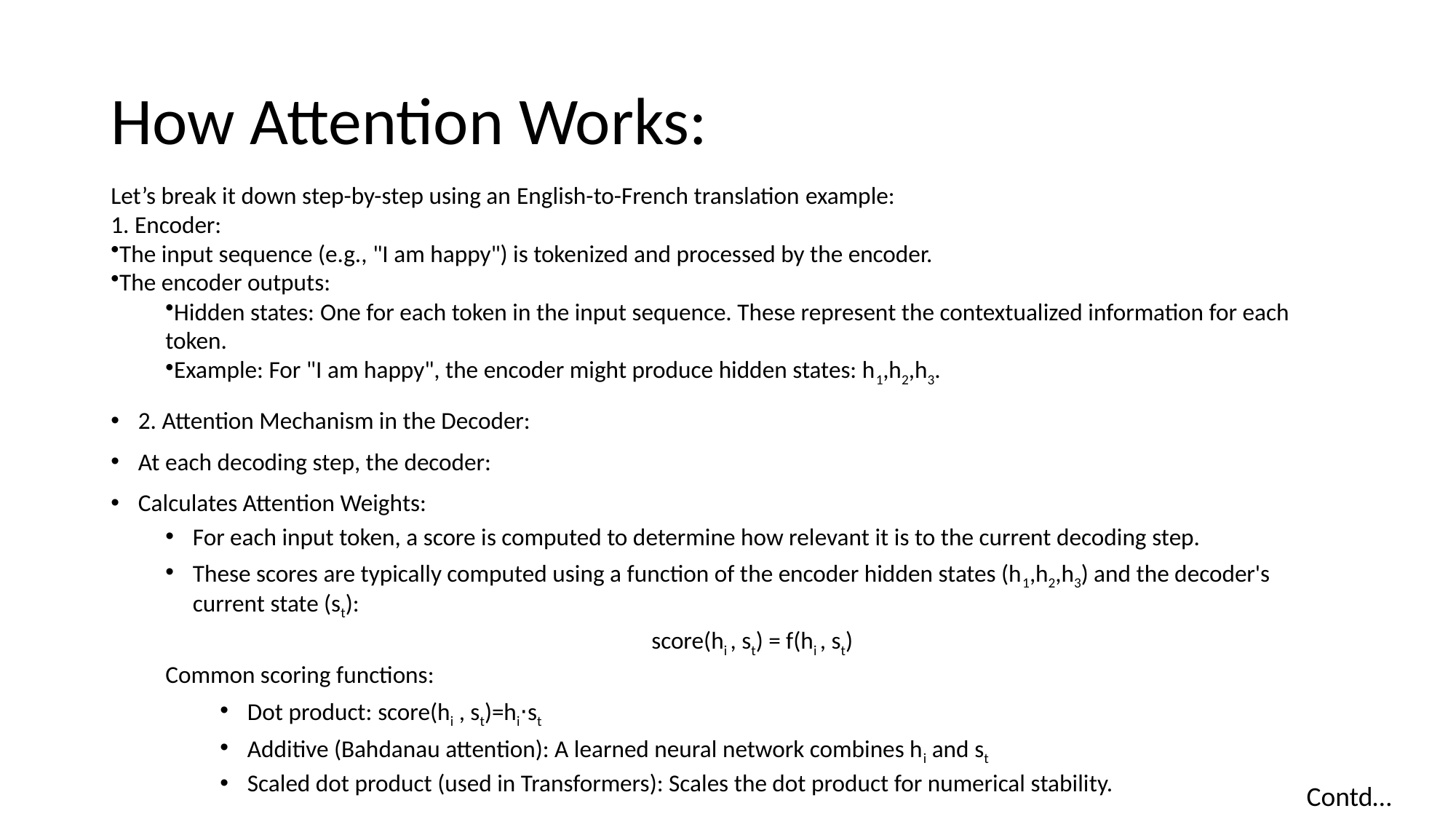

# How Attention Works:
Let’s break it down step-by-step using an English-to-French translation example:
1. Encoder:
The input sequence (e.g., "I am happy") is tokenized and processed by the encoder.
The encoder outputs:
Hidden states: One for each token in the input sequence. These represent the contextualized information for each token.
Example: For "I am happy", the encoder might produce hidden states: h1,h2,h3​.

2. Attention Mechanism in the Decoder:
At each decoding step, the decoder:
Calculates Attention Weights:
For each input token, a score is computed to determine how relevant it is to the current decoding step.
These scores are typically computed using a function of the encoder hidden states (h1,h2,h3​) and the decoder's current state (st​):
score(hi , st) = f(hi , st)
Common scoring functions:
Dot product: score(hi , st)=hi⋅st
Additive (Bahdanau attention): A learned neural network combines hi and st
Scaled dot product (used in Transformers): Scales the dot product for numerical stability.
Contd…